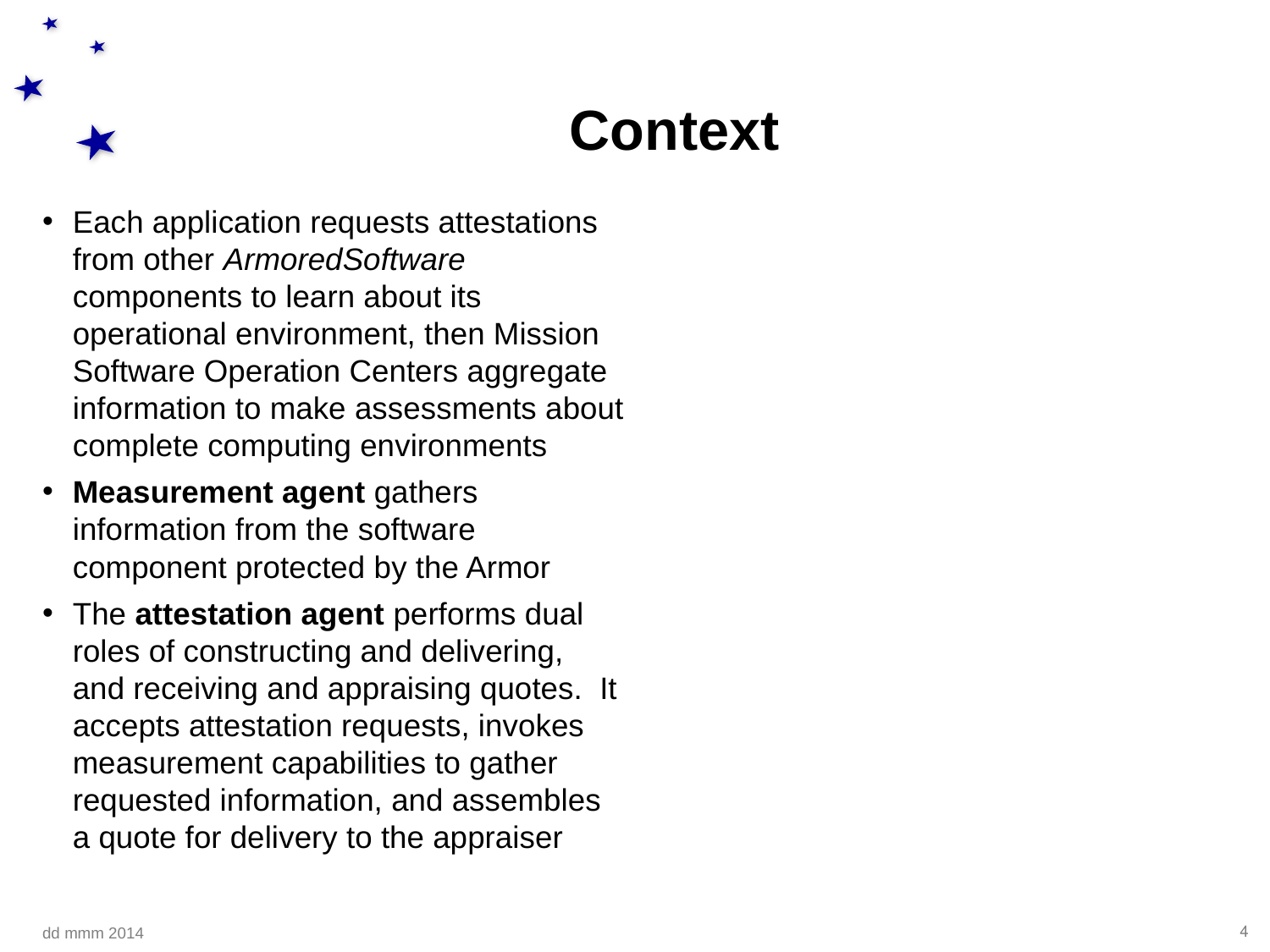

# Context

Each application requests attestations from other ArmoredSoftware components to learn about its operational environment, then Mission Software Operation Centers aggregate information to make assessments about complete computing environments
Measurement agent gathers information from the software component protected by the Armor
The attestation agent performs dual roles of constructing and delivering, and receiving and appraising quotes.  It accepts attestation requests, invokes measurement capabilities to gather requested information, and assembles a quote for delivery to the appraiser

dd mmm 2014